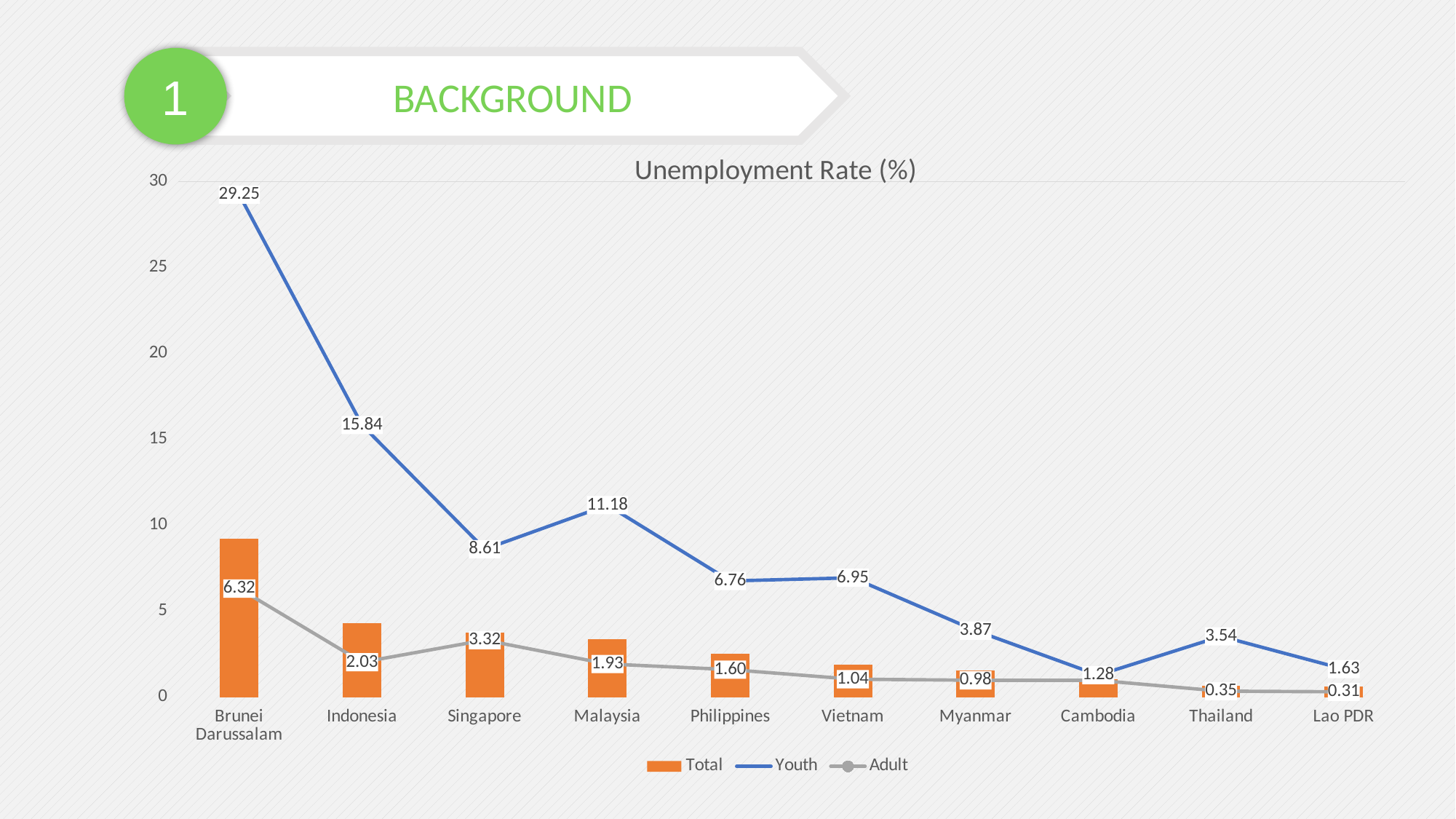

BACKGROUND
1

### Chart: Unemployment Rate (%)

| Category | Total | Youth | Adult |
|---|---|---|---|
| Brunei Darussalam | 9.22399997711182 | 29.2469997406006 | 6.316879170535272 |
| Indonesia | 4.30000019073486 | 15.83899974823 | 2.031189030091794 |
| Singapore | 3.76799988746643 | 8.60999965667725 | 3.317112283935365 |
| Malaysia | 3.35999989509583 | 11.1750001907349 | 1.9289366220130717 |
| Philippines | 2.51500010490417 | 6.76100015640259 | 1.6013551645779134 |
| Vietnam | 1.8910000324249305 | 6.94500017166138 | 1.0428246738440408 |
| Myanmar | 1.56400001049042 | 3.86899995803833 | 0.9799047471178917 |
| Cambodia | 1.04799997806549 | 1.28100001811981 | 0.9745740168910634 |
| Thailand | 0.665000021457672 | 3.53600001335144 | 0.3455193061628824 |
| Lao PDR | 0.609000027179718 | 1.62999999523163 | 0.3059626101880038 |